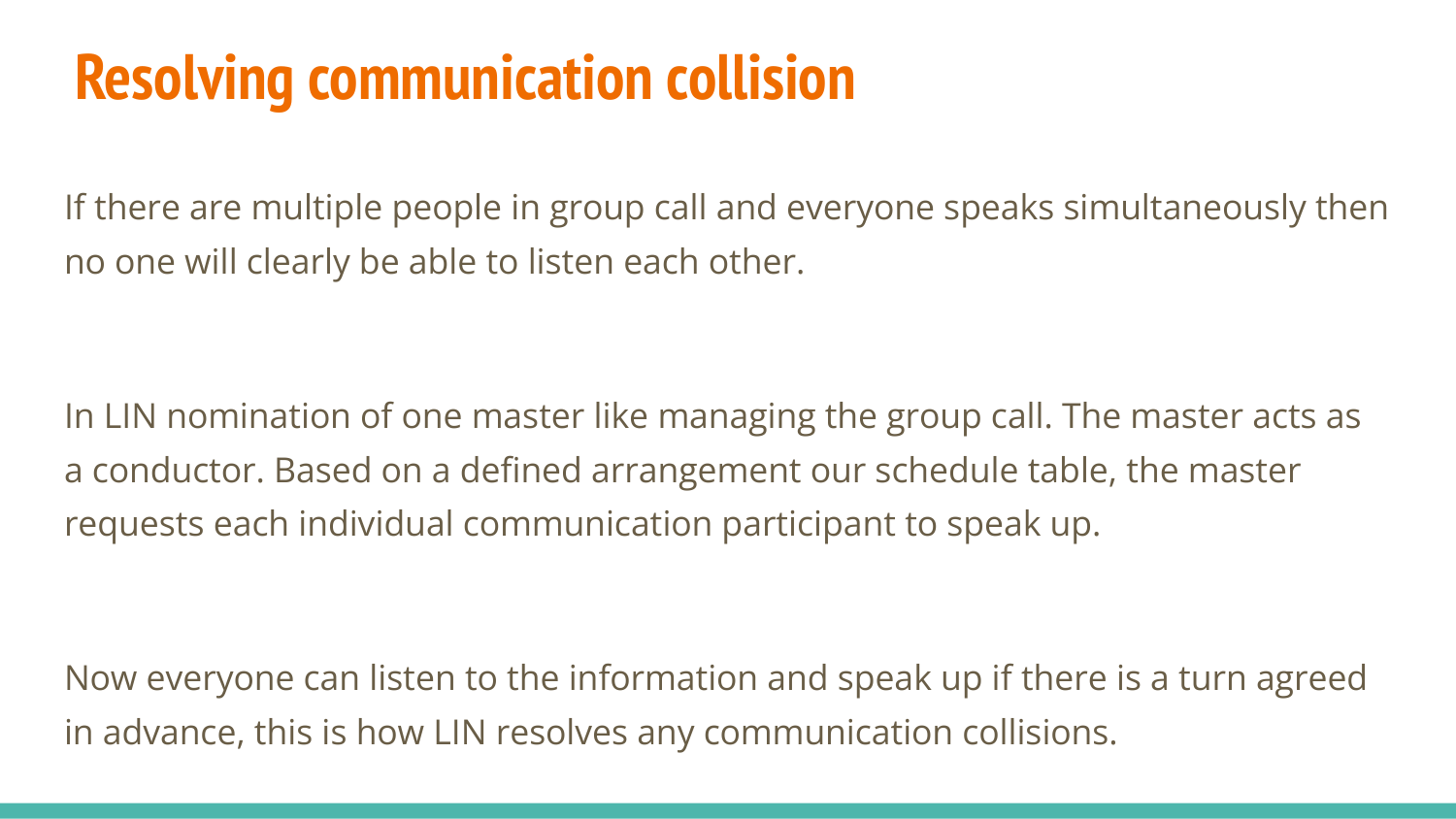

# Resolving communication collision
If there are multiple people in group call and everyone speaks simultaneously then no one will clearly be able to listen each other.

In LIN nomination of one master like managing the group call. The master acts as a conductor. Based on a defined arrangement our schedule table, the master requests each individual communication participant to speak up.

Now everyone can listen to the information and speak up if there is a turn agreed in advance, this is how LIN resolves any communication collisions.